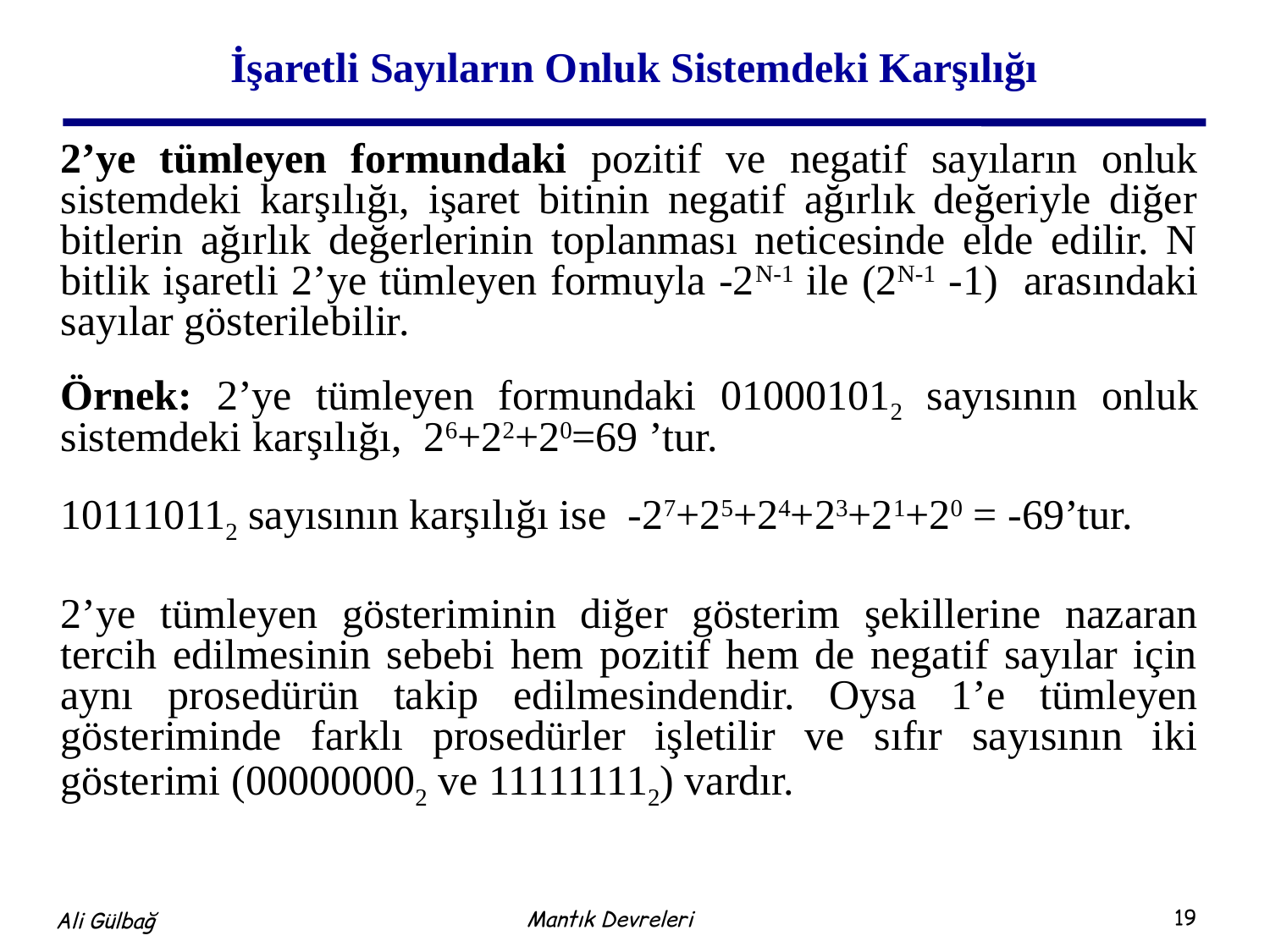

# İşaretli Sayıların Onluk Sistemdeki Karşılığı
2’ye tümleyen formundaki pozitif ve negatif sayıların onluk sistemdeki karşılığı, işaret bitinin negatif ağırlık değeriyle diğer bitlerin ağırlık değerlerinin toplanması neticesinde elde edilir. N bitlik işaretli 2’ye tümleyen formuyla -2N-1 ile (2N-1 -1)  arasındaki sayılar gösterilebilir.

Örnek: 2’ye tümleyen formundaki 010001012 sayısının onluk sistemdeki karşılığı,  26+22+20=69 ’tur.

101110112 sayısının karşılığı ise  -27+25+24+23+21+20 = -69’tur.

2’ye tümleyen gösteriminin diğer gösterim şekillerine nazaran tercih edilmesinin sebebi hem pozitif hem de negatif sayılar için aynı prosedürün takip edilmesindendir. Oysa 1’e tümleyen gösteriminde farklı prosedürler işletilir ve sıfır sayısının iki gösterimi (000000002 ve 111111112) vardır.
Mantık Devreleri